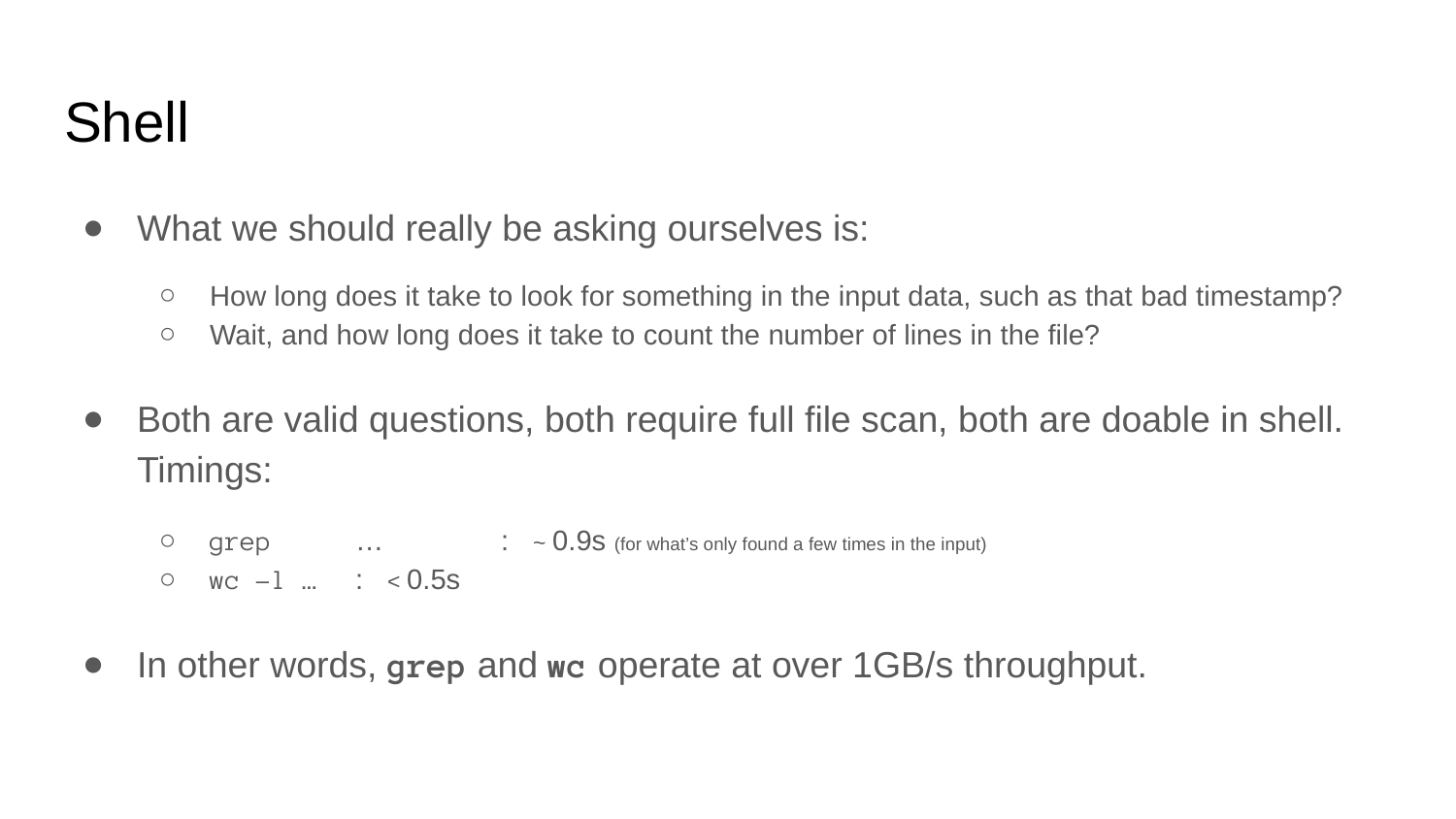

# Shell
What we should really be asking ourselves is:
How long does it take to look for something in the input data, such as that bad timestamp?
Wait, and how long does it take to count the number of lines in the file?
Both are valid questions, both require full file scan, both are doable in shell.
Timings:
grep	…	:   ~ 0.9s (for what’s only found a few times in the input)
wc -l …	:   < 0.5s
In other words, grep and wc operate at over 1GB/s throughput.